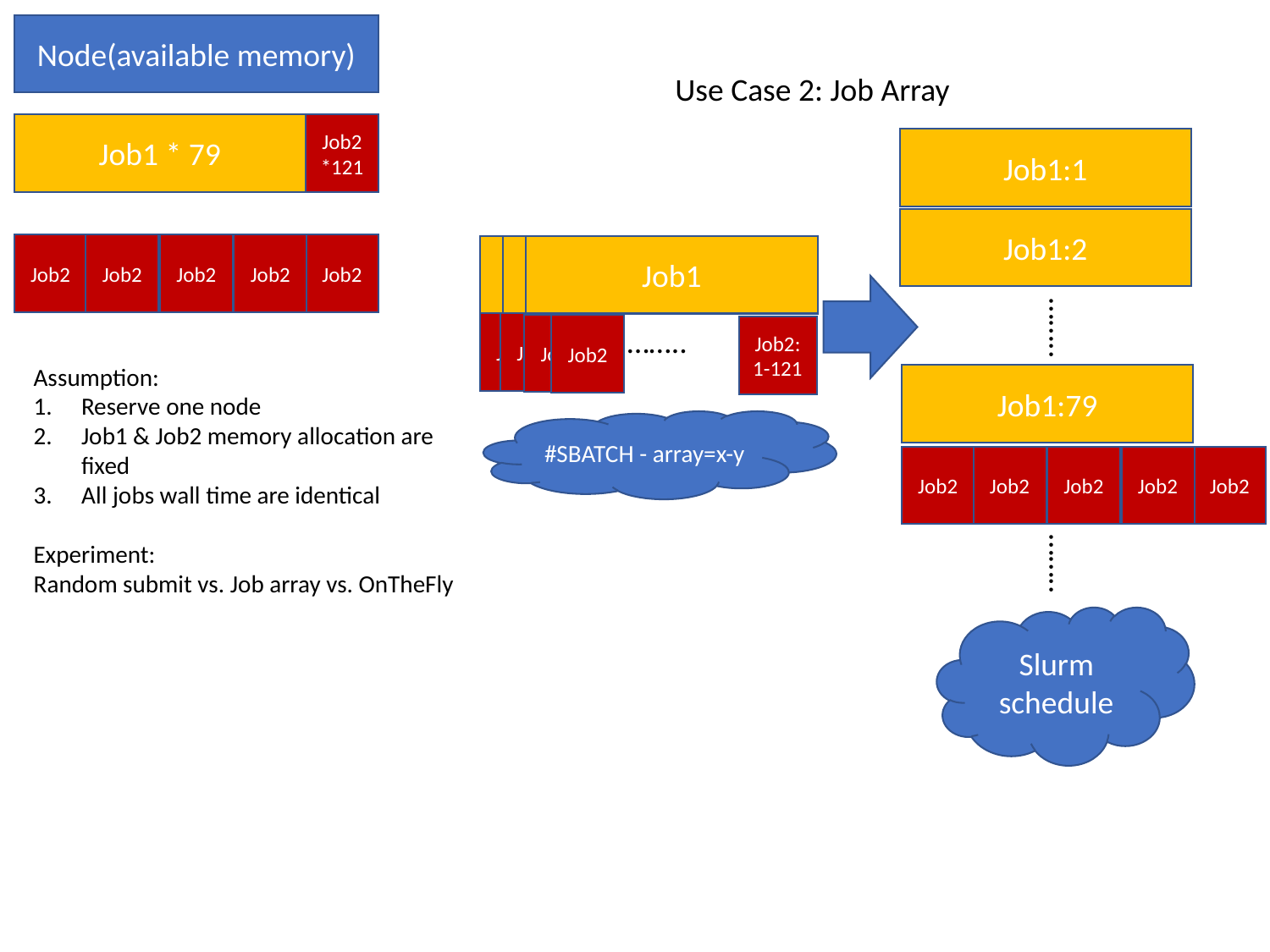

Node(available memory)
Use Case 2: Job Array
Job1 * 79
Job2*121
Job1:1
Job1:2
Job2
Job2
Job2
Job2
Job2
Job1
Job1
Job1

……..
Job2
Job2
Job2
Job2
……..
Job2:1-121
Assumption:
Reserve one node
Job1 & Job2 memory allocation are fixed
All jobs wall time are identical

Experiment:
Random submit vs. Job array vs. OnTheFly
Job1:79
#SBATCH - array=x-y
Job2
Job2
Job2
Job2
Job2
……..
Slurm
schedule